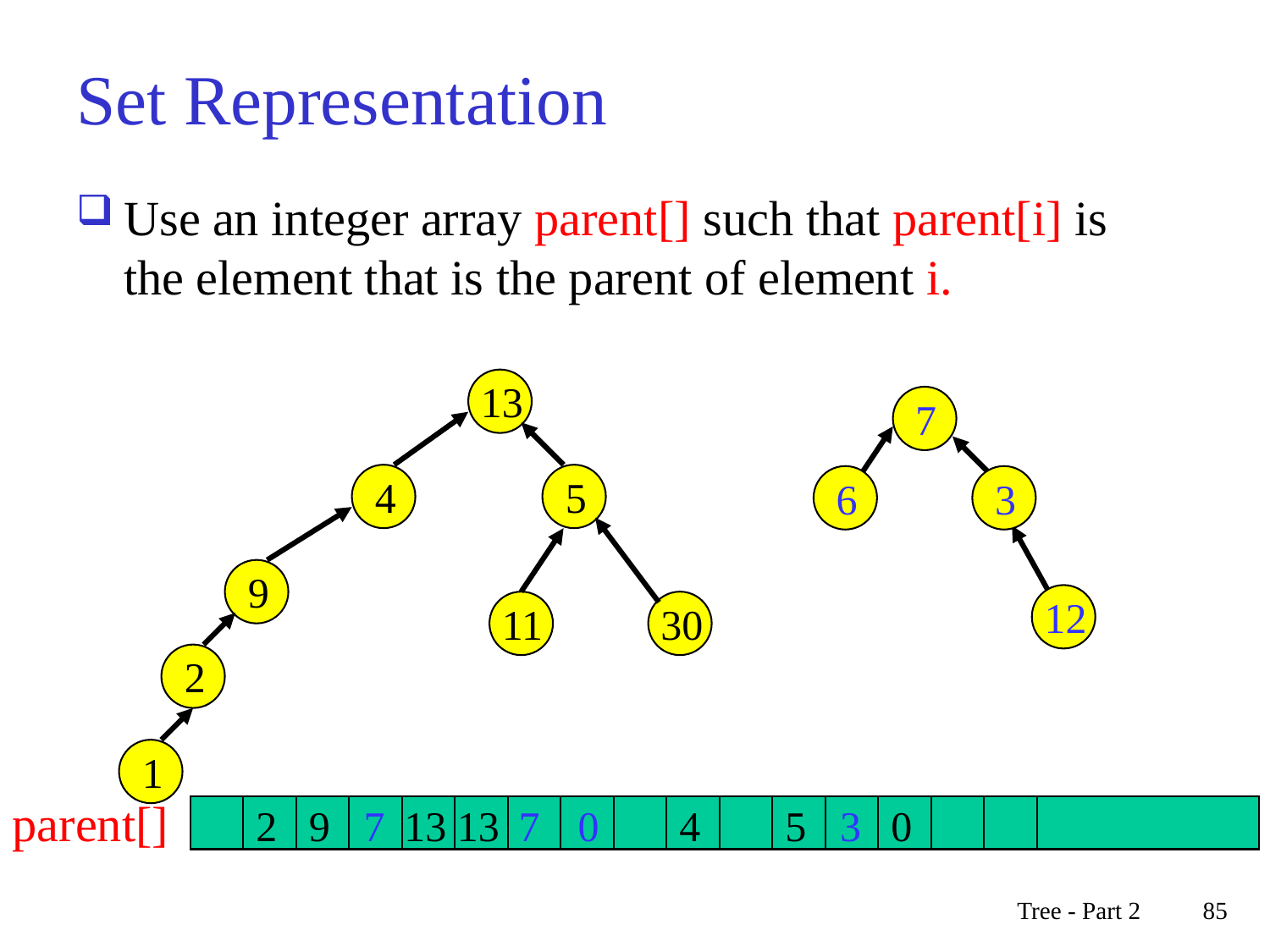

# Set Representation
Use an integer array parent[] such that parent[i] is the element that is the parent of element i.

13

4

5

9

11

30

2

1

7

6

3

12
parent[]

0
5
10
15
2
9
7
13
13
7
0
4
5
3
0
Tree - Part 2
85